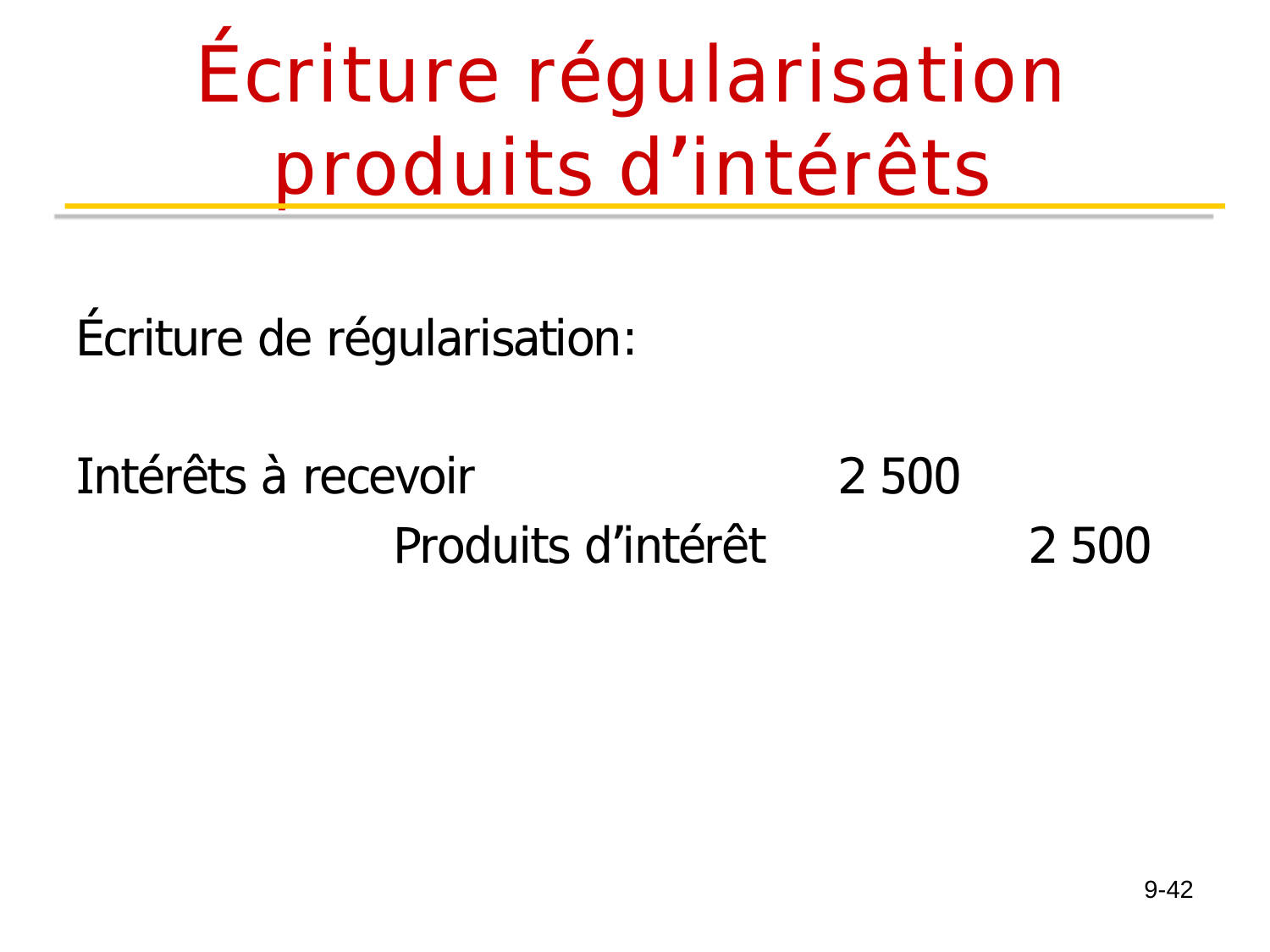

# Écriture régularisation produits d’intérêts

Écriture de régularisation:

Intérêts à recevoir 			2 500
		Produits d’intérêt  		2 500
9-42